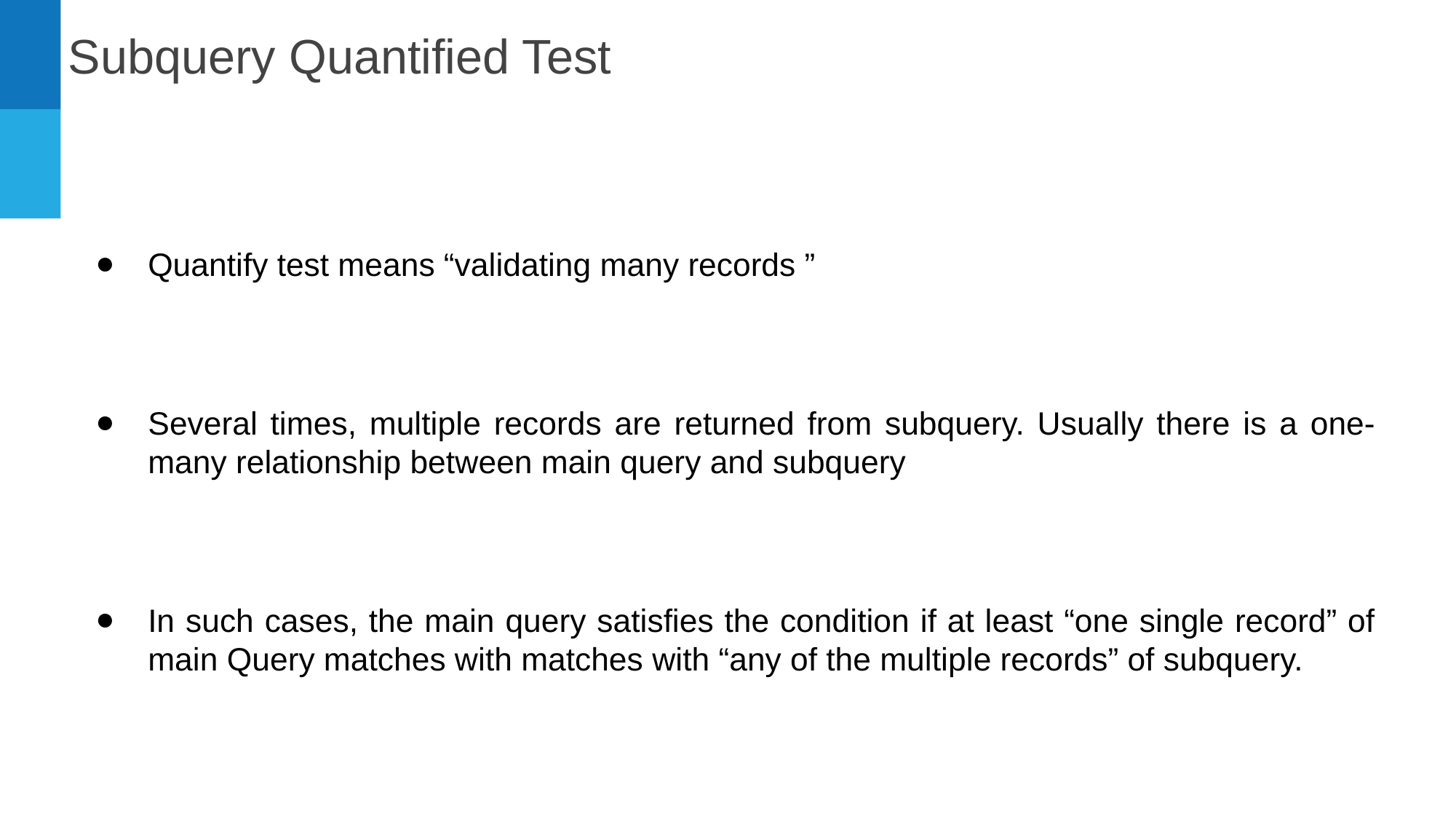

Subquery Quantified Test

Quantify test means “validating many records ”

Several times, multiple records are returned from subquery. Usually there is a one-many relationship between main query and subquery

In such cases, the main query satisfies the condition if at least “one single record” of main Query matches with matches with “any of the multiple records” of subquery.